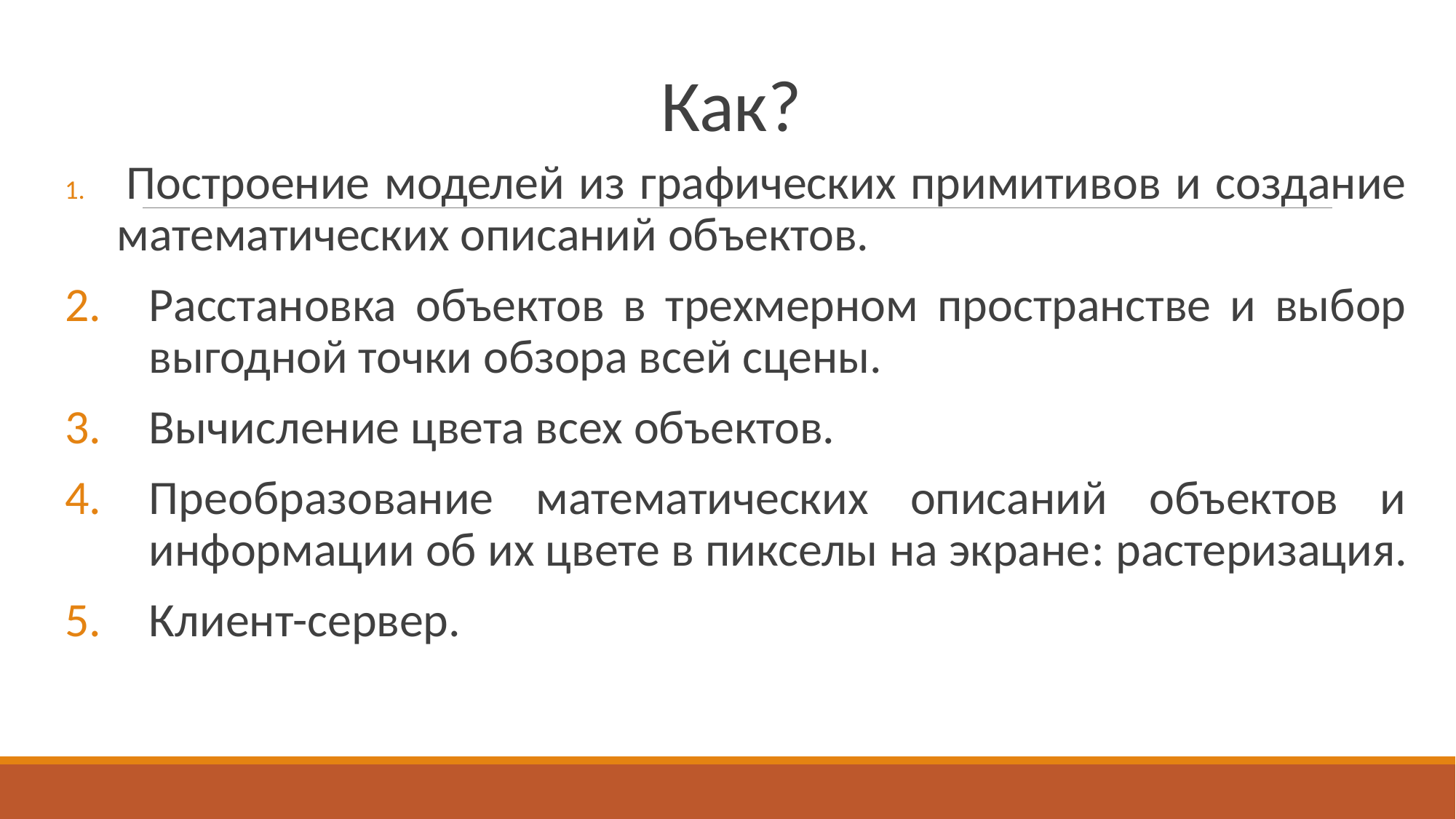

# Как?
 Построение моделей из графических примитивов и создание математических описаний объектов.
Расстановка объектов в трехмерном пространстве и выбор выгодной точки обзора всей сцены.
Вычисление цвета всех объектов.
Преобразование математических описаний объектов и информации об их цвете в пикселы на экране: растеризация.
Клиент-сервер.